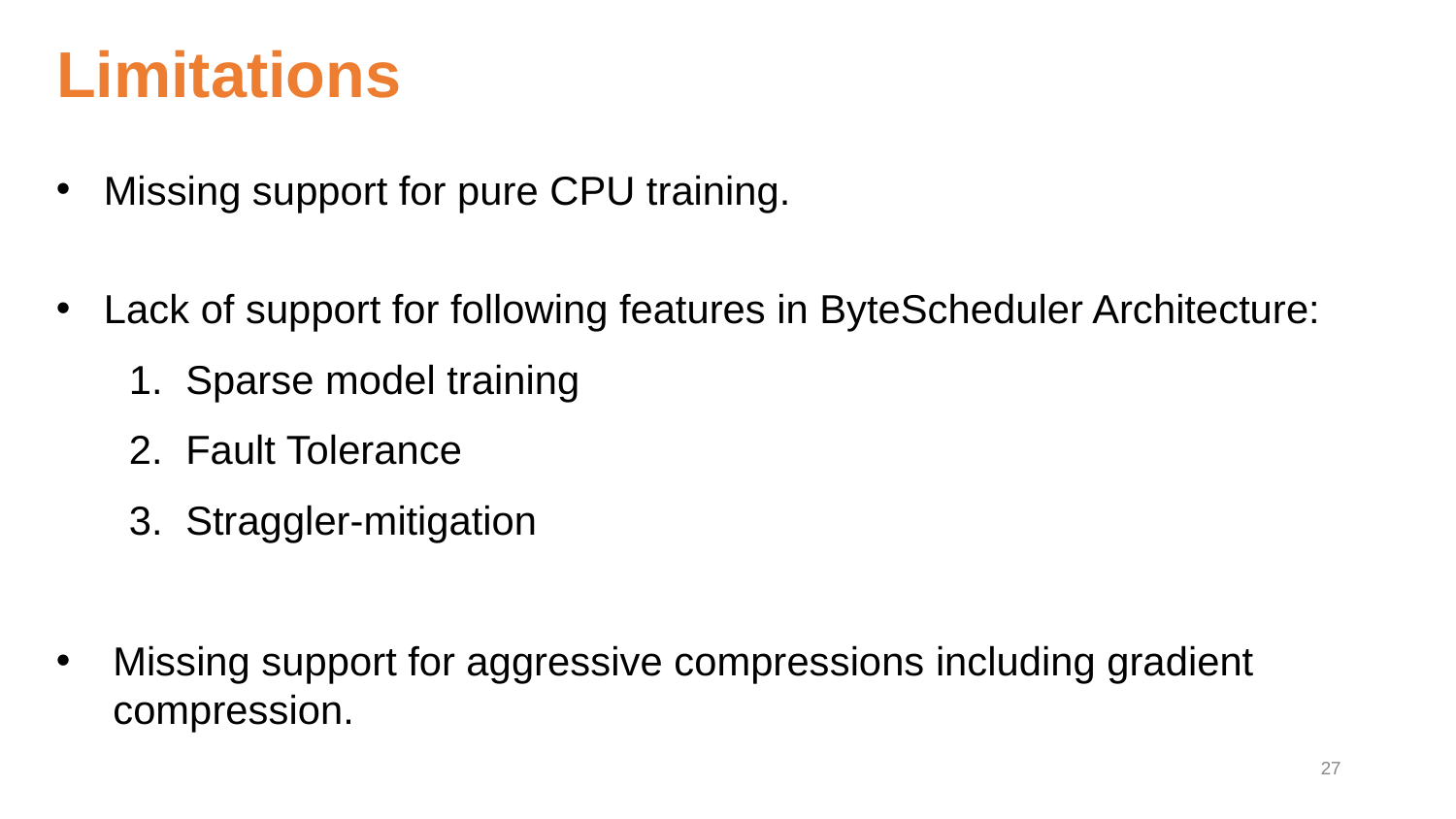

# Limitations
Missing support for pure CPU training.

Lack of support for following features in ByteScheduler Architecture:
Sparse model training
Fault Tolerance
Straggler-mitigation

Missing support for aggressive compressions including gradient compression.
27